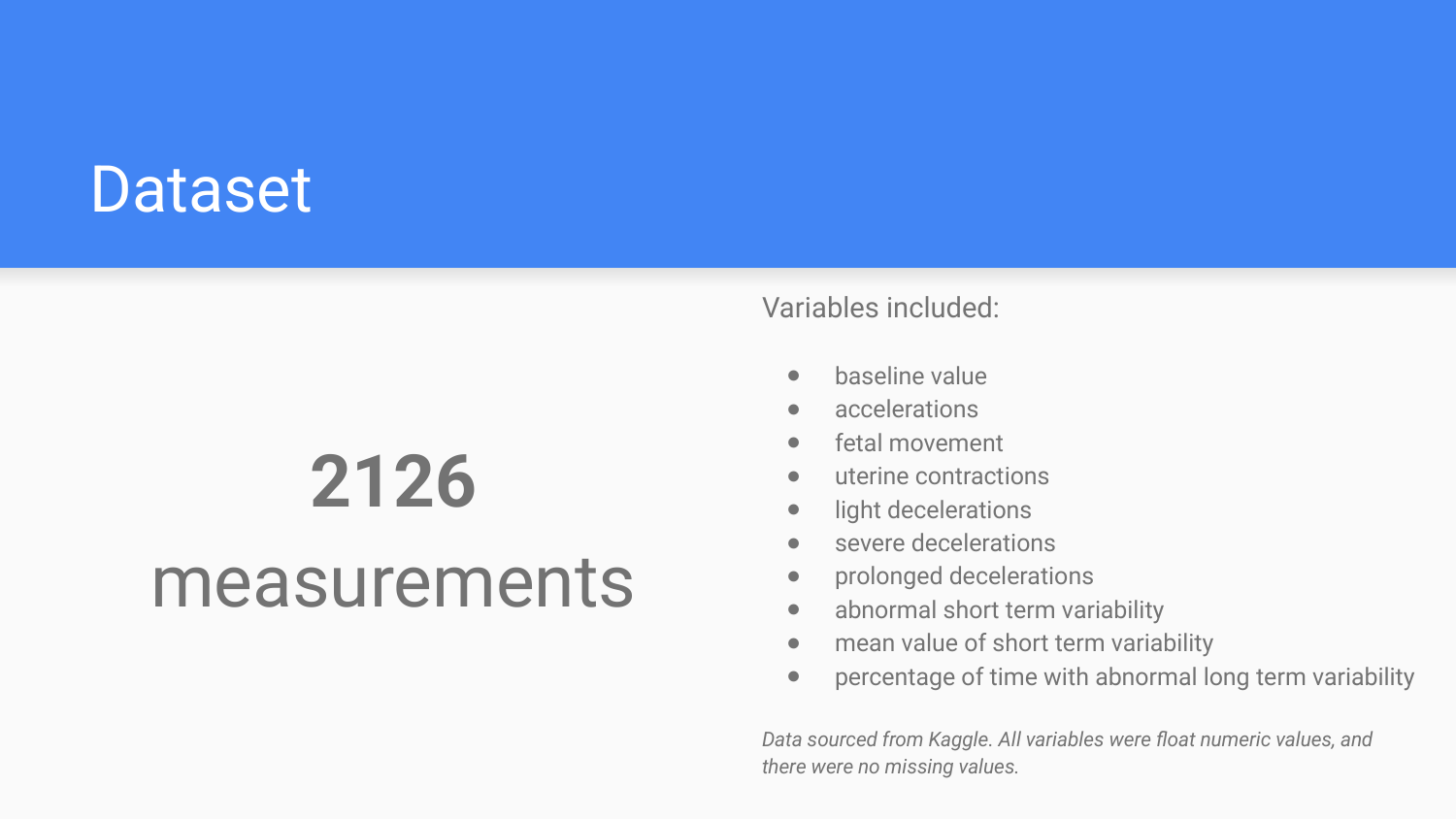

# Dataset
Variables included:
baseline value
accelerations
fetal movement
uterine contractions
light decelerations
severe decelerations
prolonged decelerations
abnormal short term variability
mean value of short term variability
percentage of time with abnormal long term variability
Data sourced from Kaggle. All variables were float numeric values, and there were no missing values.
2126 measurements